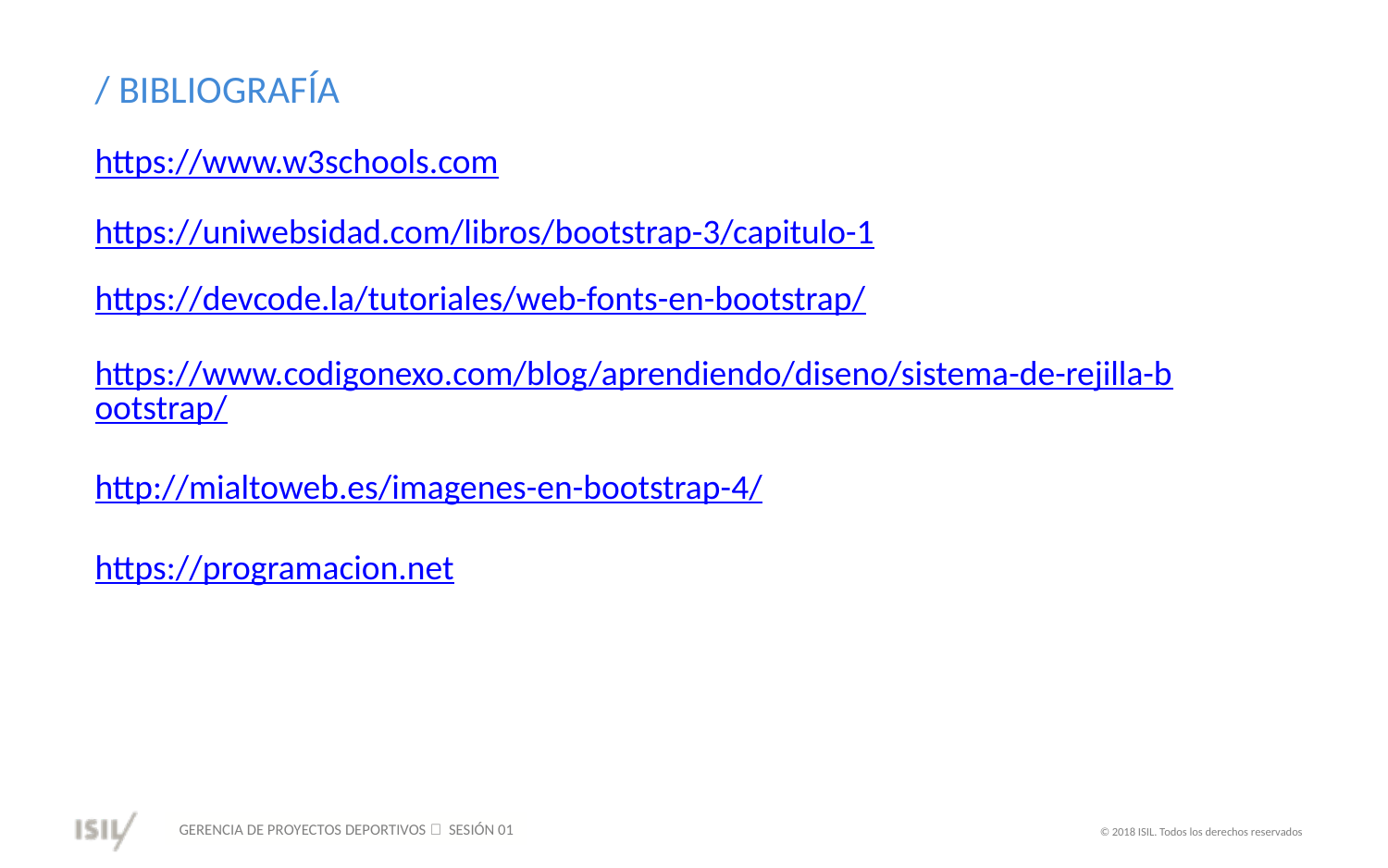

/ BIBLIOGRAFÍA
https://www.w3schools.com

https://uniwebsidad.com/libros/bootstrap-3/capitulo-1
https://devcode.la/tutoriales/web-fonts-en-bootstrap/
https://www.codigonexo.com/blog/aprendiendo/diseno/sistema-de-rejilla-bootstrap/
http://mialtoweb.es/imagenes-en-bootstrap-4/
https://programacion.net